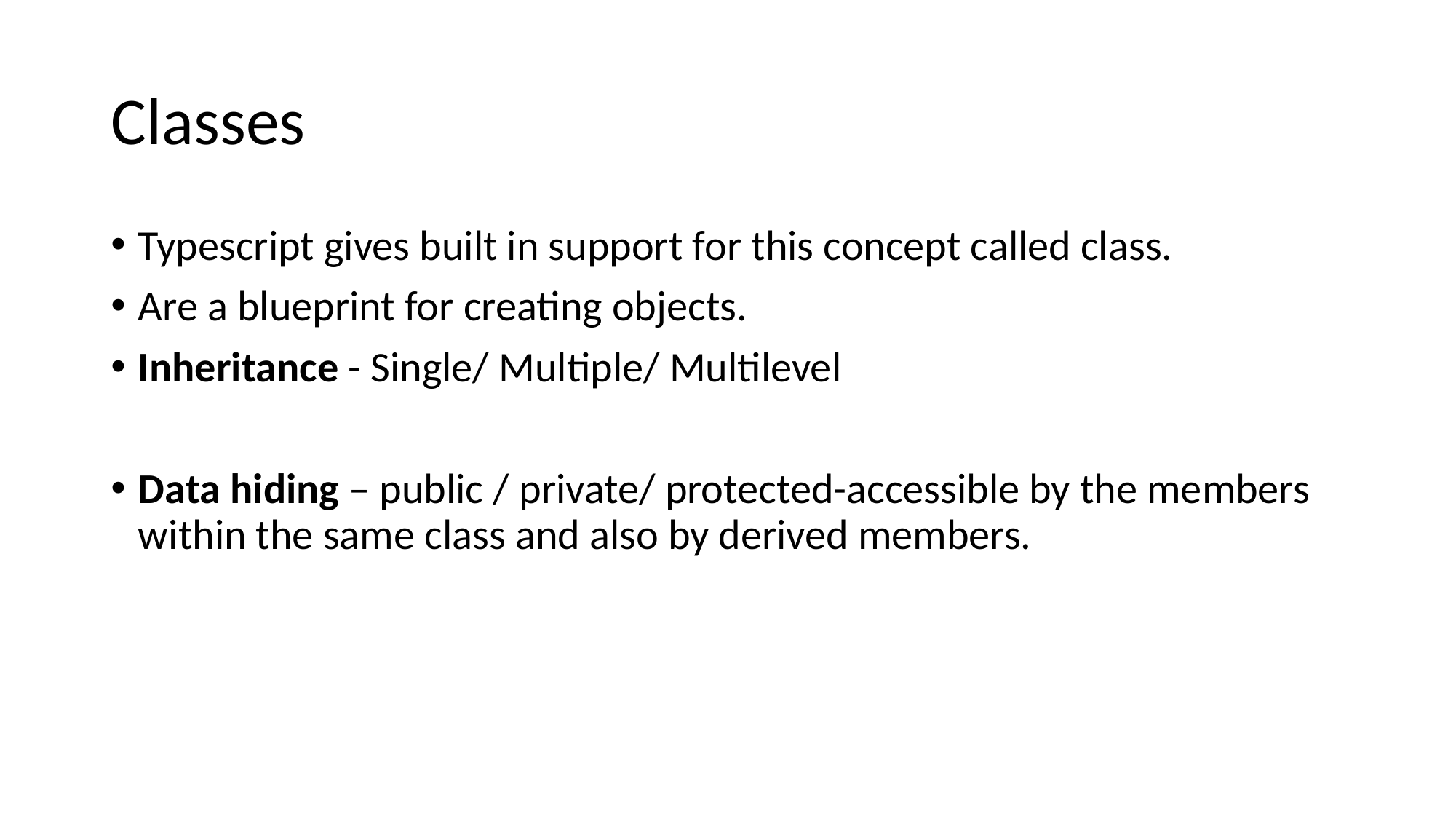

# Classes
Typescript gives built in support for this concept called class.
Are a blueprint for creating objects.
Inheritance - Single/ Multiple/ Multilevel

Data hiding – public / private/ protected-accessible by the members within the same class and also by derived members.